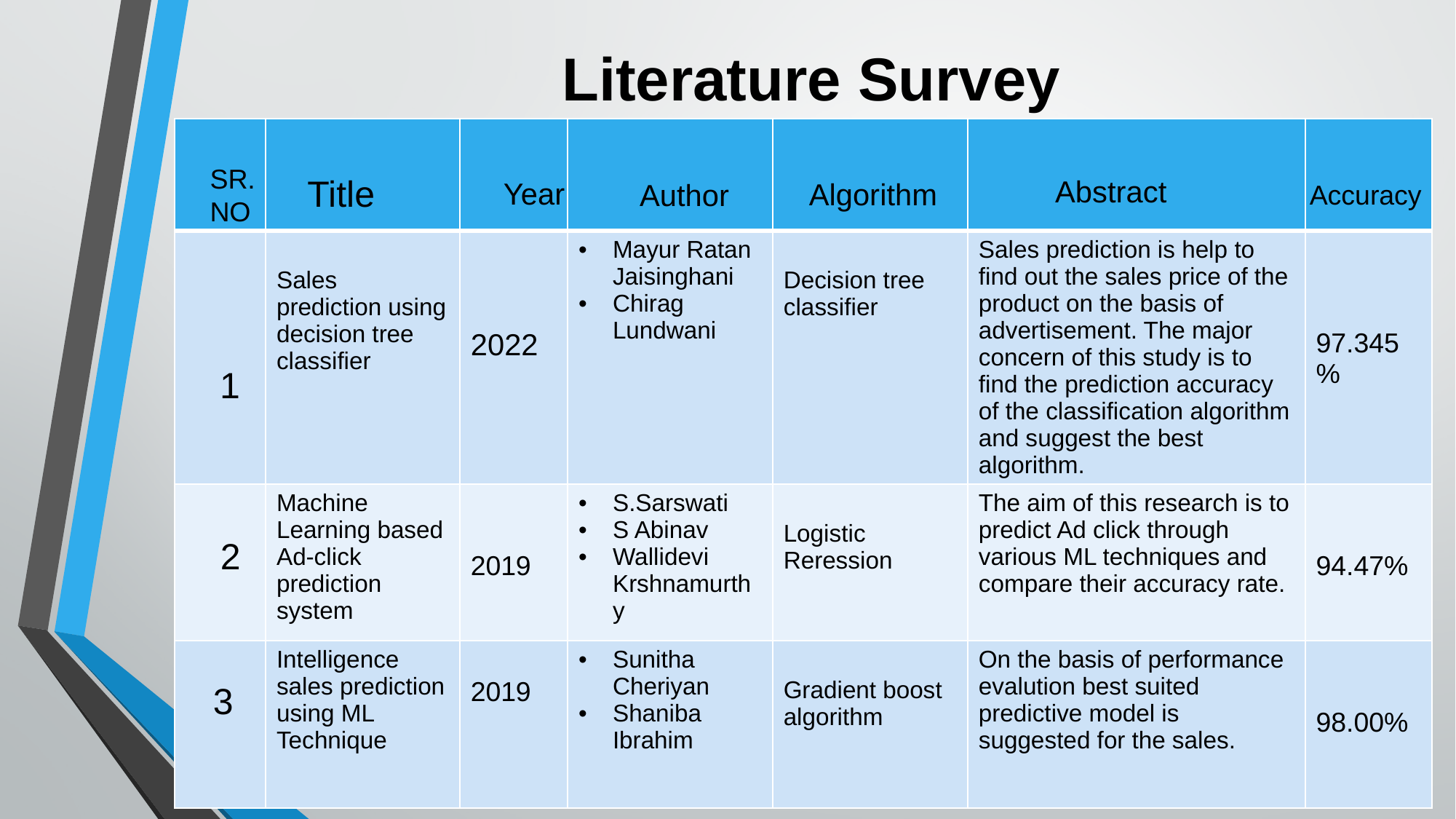

Literature Survey
|  |  |  |  |  |  |  |
| --- | --- | --- | --- | --- | --- | --- |
|  | Sales prediction using decision tree classifier | 2022 | Mayur Ratan Jaisinghani Chirag Lundwani | Decision tree classifier | Sales prediction is help to find out the sales price of the product on the basis of advertisement. The major concern of this study is to find the prediction accuracy of the classification algorithm and suggest the best algorithm. | 97.345% |
|  | Machine Learning based Ad-click prediction system | 2019 | S.Sarswati S Abinav Wallidevi Krshnamurthy | Logistic Reression | The aim of this research is to predict Ad click through various ML techniques and compare their accuracy rate. | 94.47% |
|  | Intelligence sales prediction using ML Technique | 2019 | Sunitha Cheriyan Shaniba Ibrahim | Gradient boost algorithm | On the basis of performance evalution best suited predictive model is suggested for the sales. | 98.00% |
SR.
NO
Title
Abstract
Year
Algorithm
Author
Accuracy
1
2
3